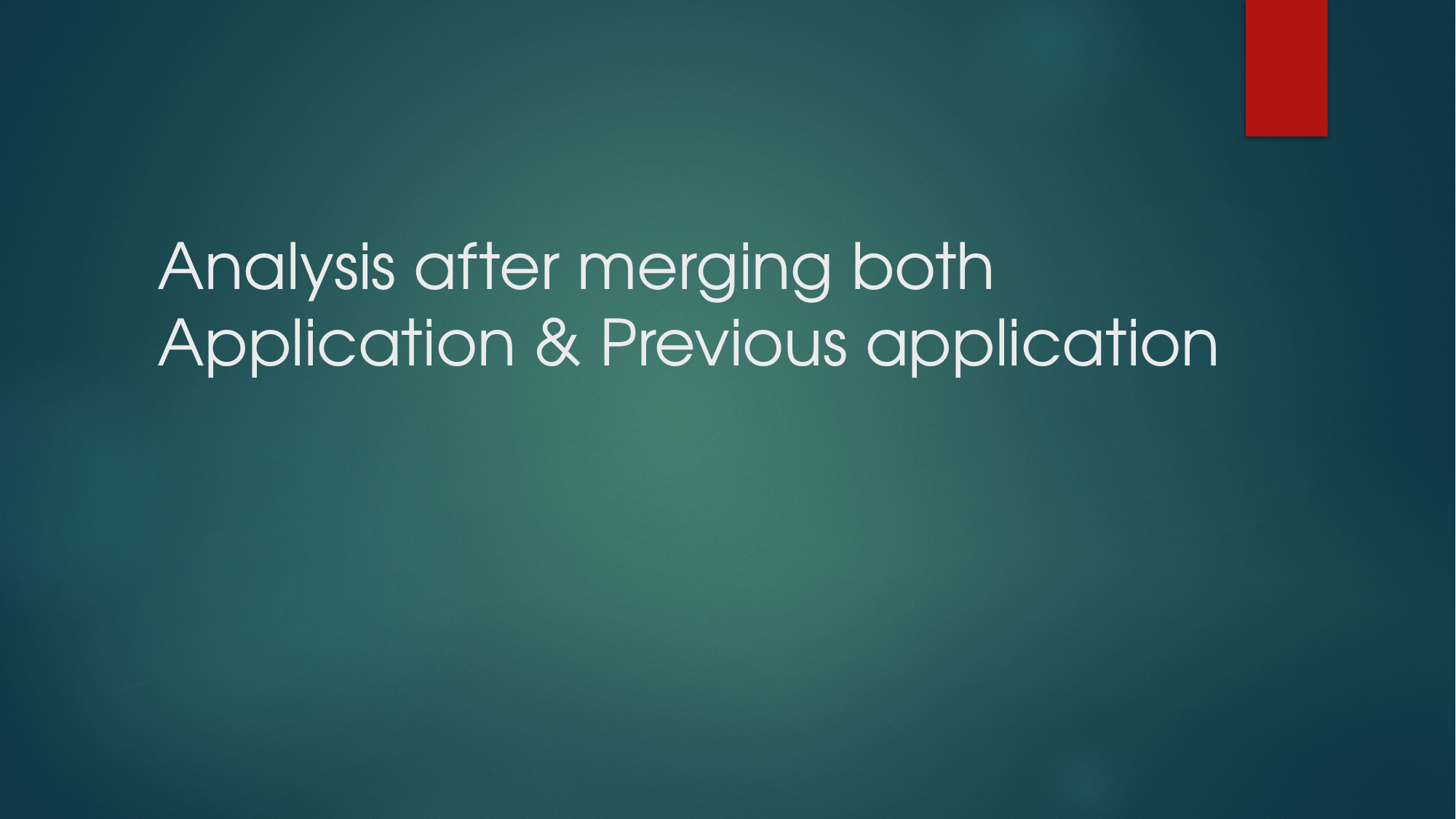

# Analysis after merging both Application & Previous application